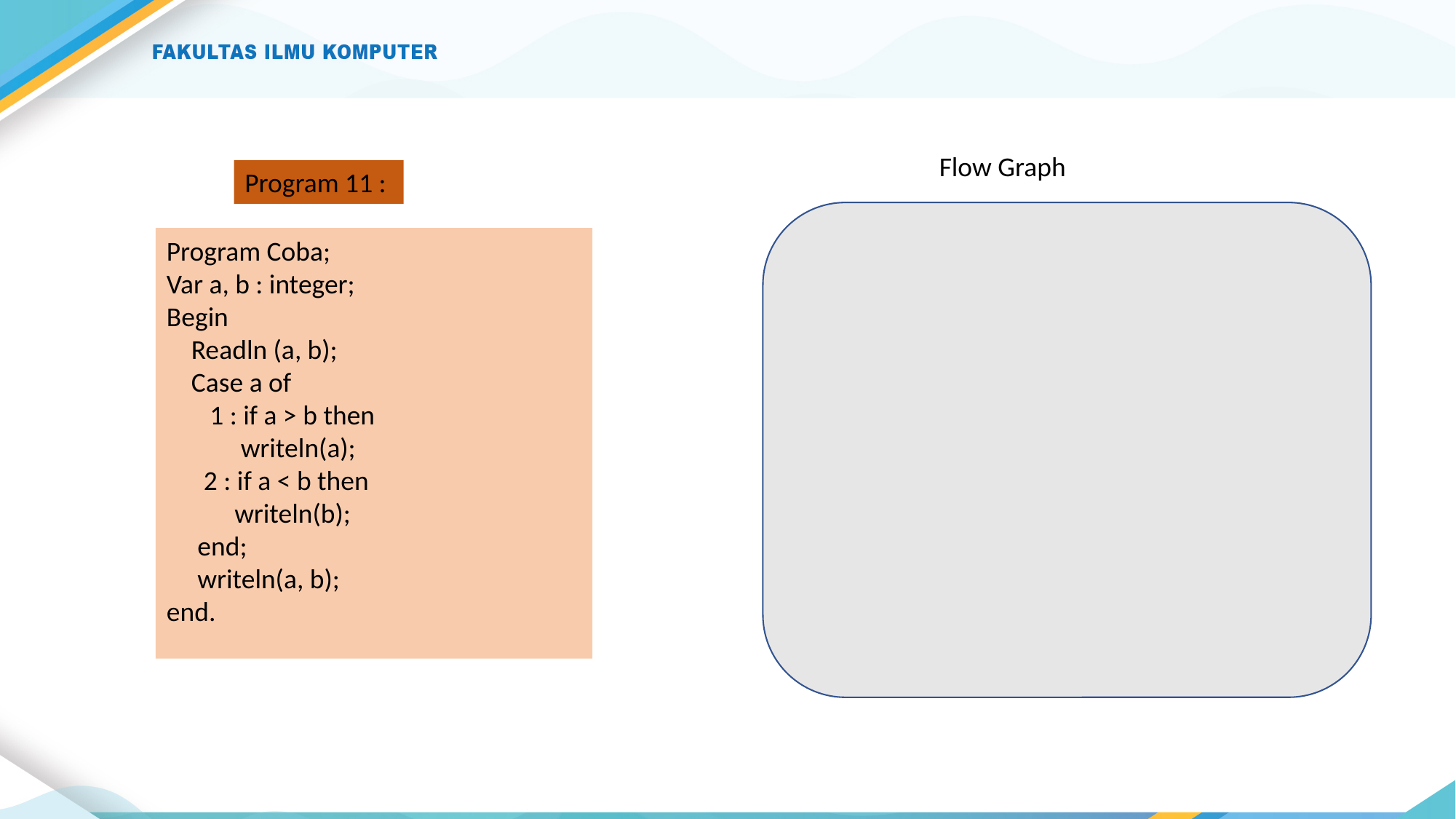

Flow Graph
Program 11 :

Program Coba;
Var a, b : integer;
Begin
    Readln (a, b);
    Case a of
       1 : if a > b then
            writeln(a);
      2 : if a < b then
           writeln(b);
     end;
     writeln(a, b);
end.